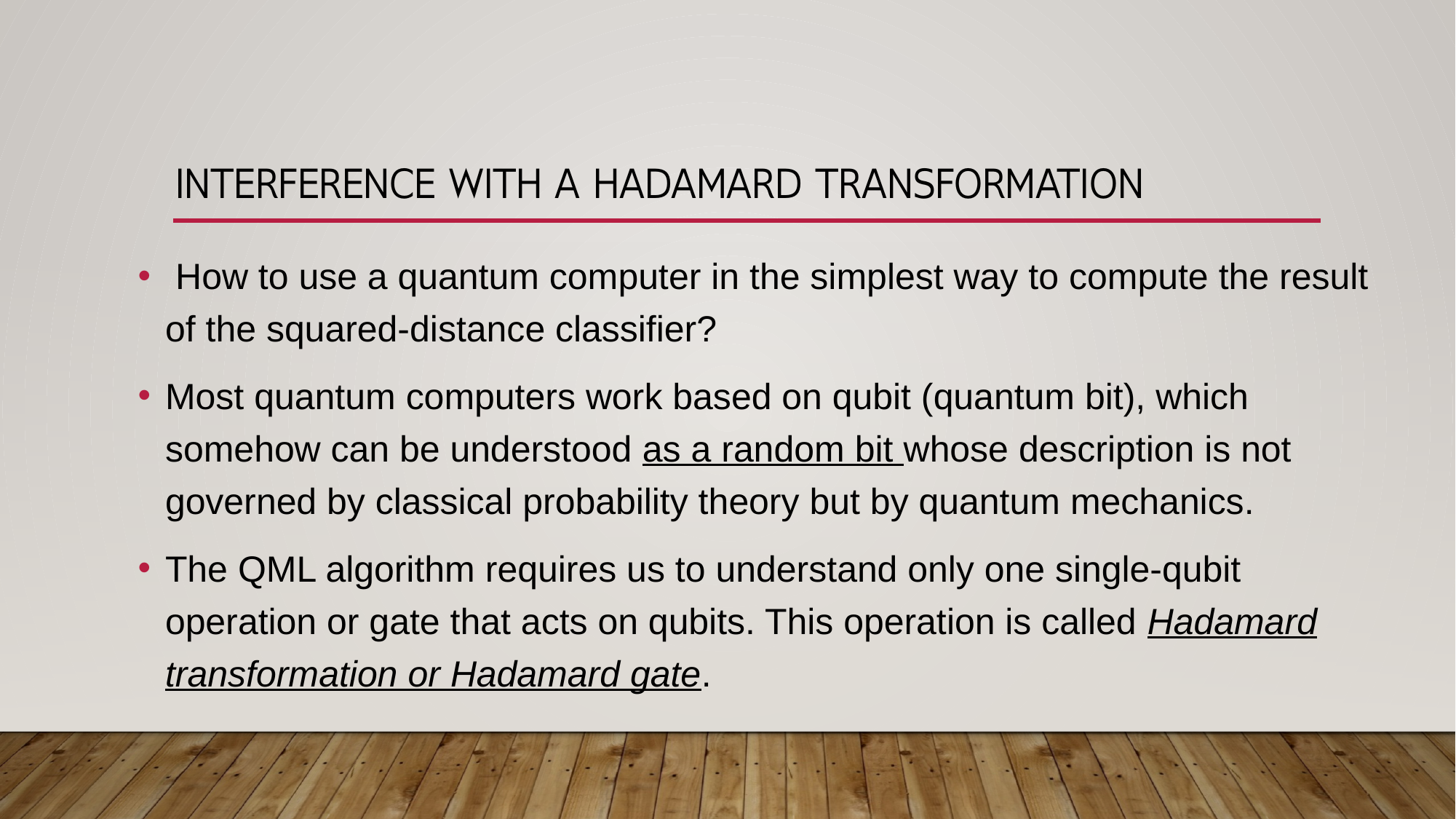

# Interference with a Hadamard transformation
 How to use a quantum computer in the simplest way to compute the result of the squared-distance classifier?
Most quantum computers work based on qubit (quantum bit), which somehow can be understood as a random bit whose description is not governed by classical probability theory but by quantum mechanics.
The QML algorithm requires us to understand only one single-qubit operation or gate that acts on qubits. This operation is called Hadamard transformation or Hadamard gate.